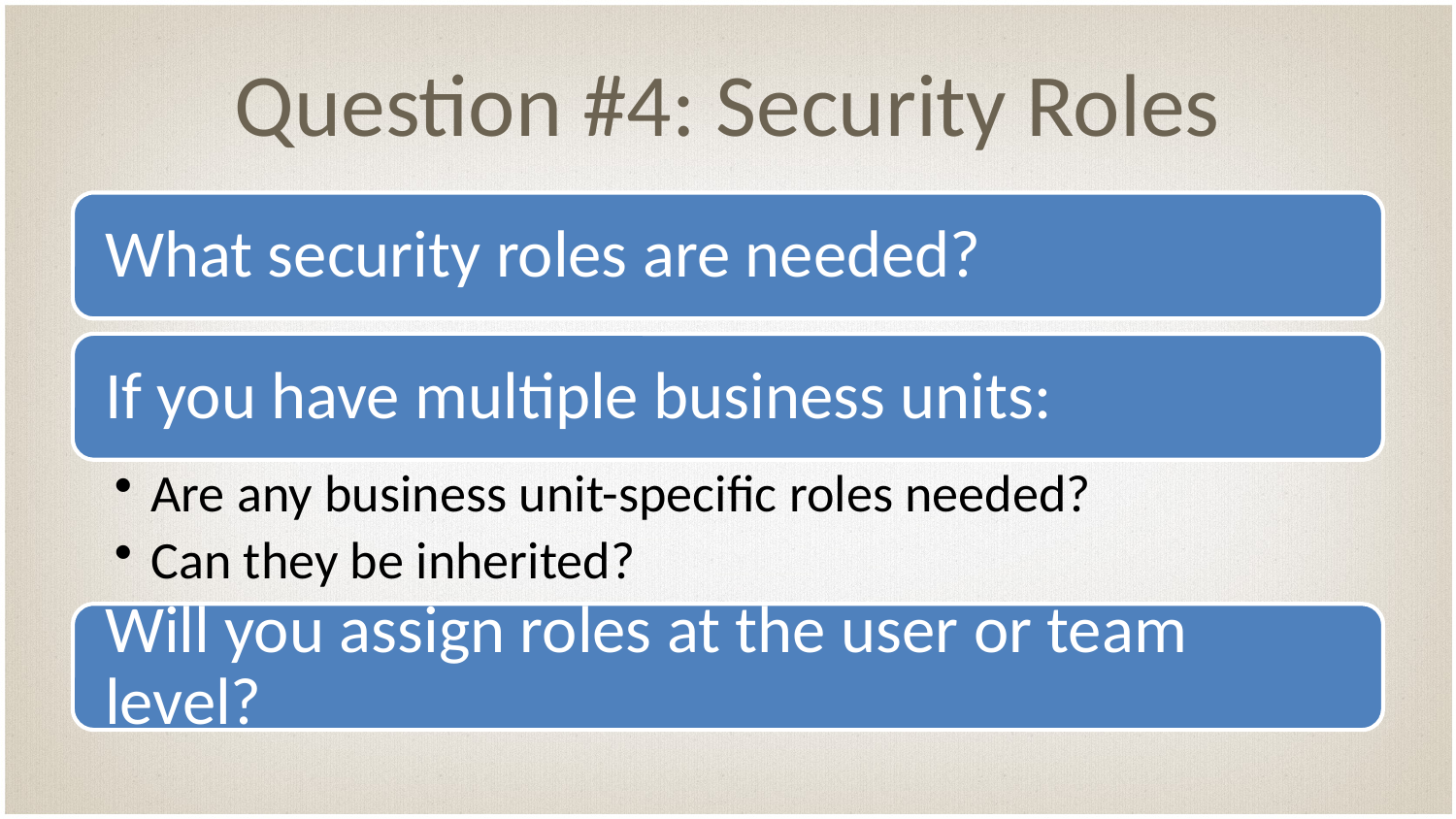

# Question #4: Security Roles
What security roles are needed?
If you have multiple business units:
Are any business unit-specific roles needed?
Can they be inherited?
Will you assign roles at the user or team level?